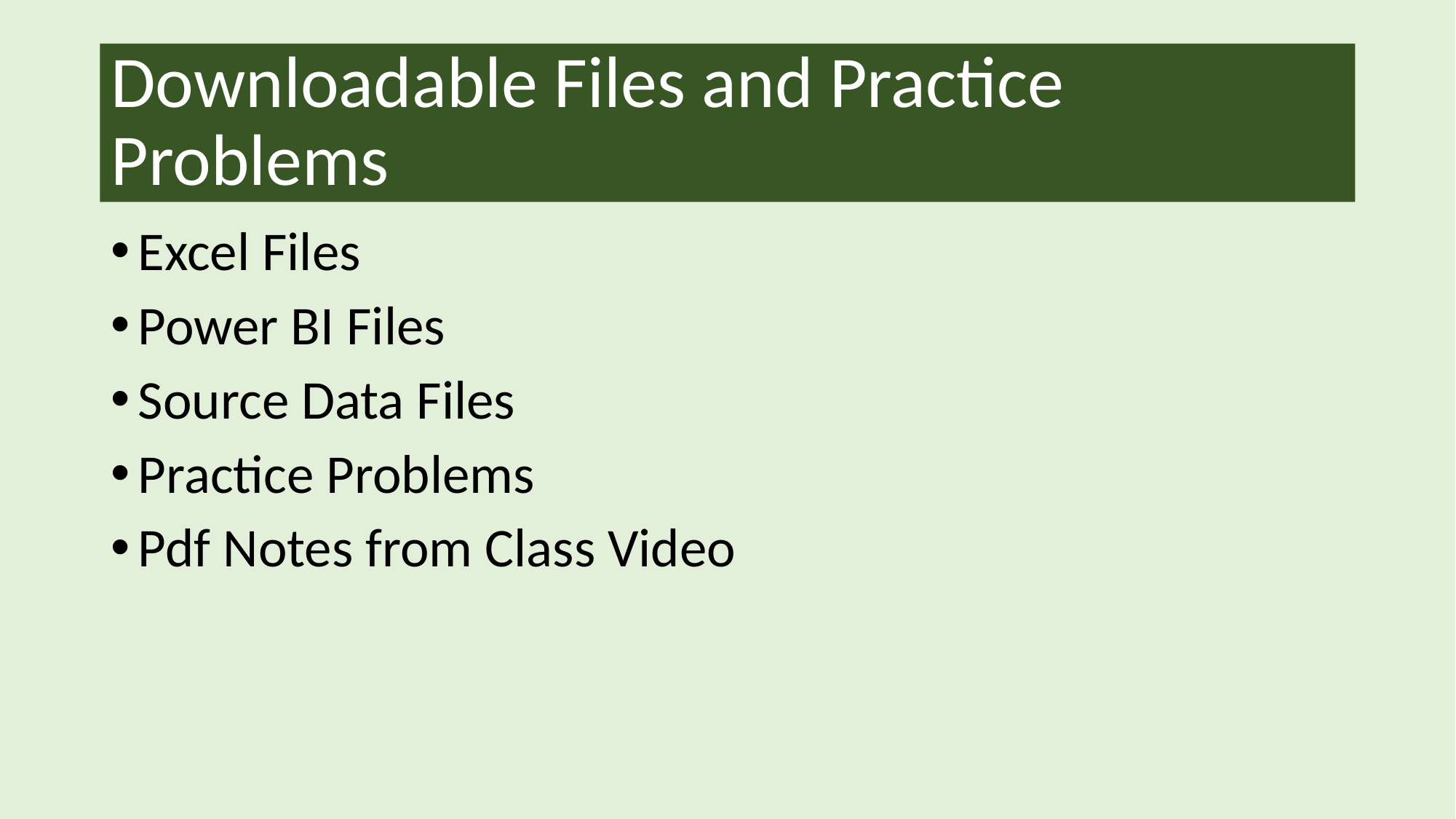

# Downloadable Files and Practice Problems
Excel Files
Power BI Files
Source Data Files
Practice Problems
Pdf Notes from Class Video